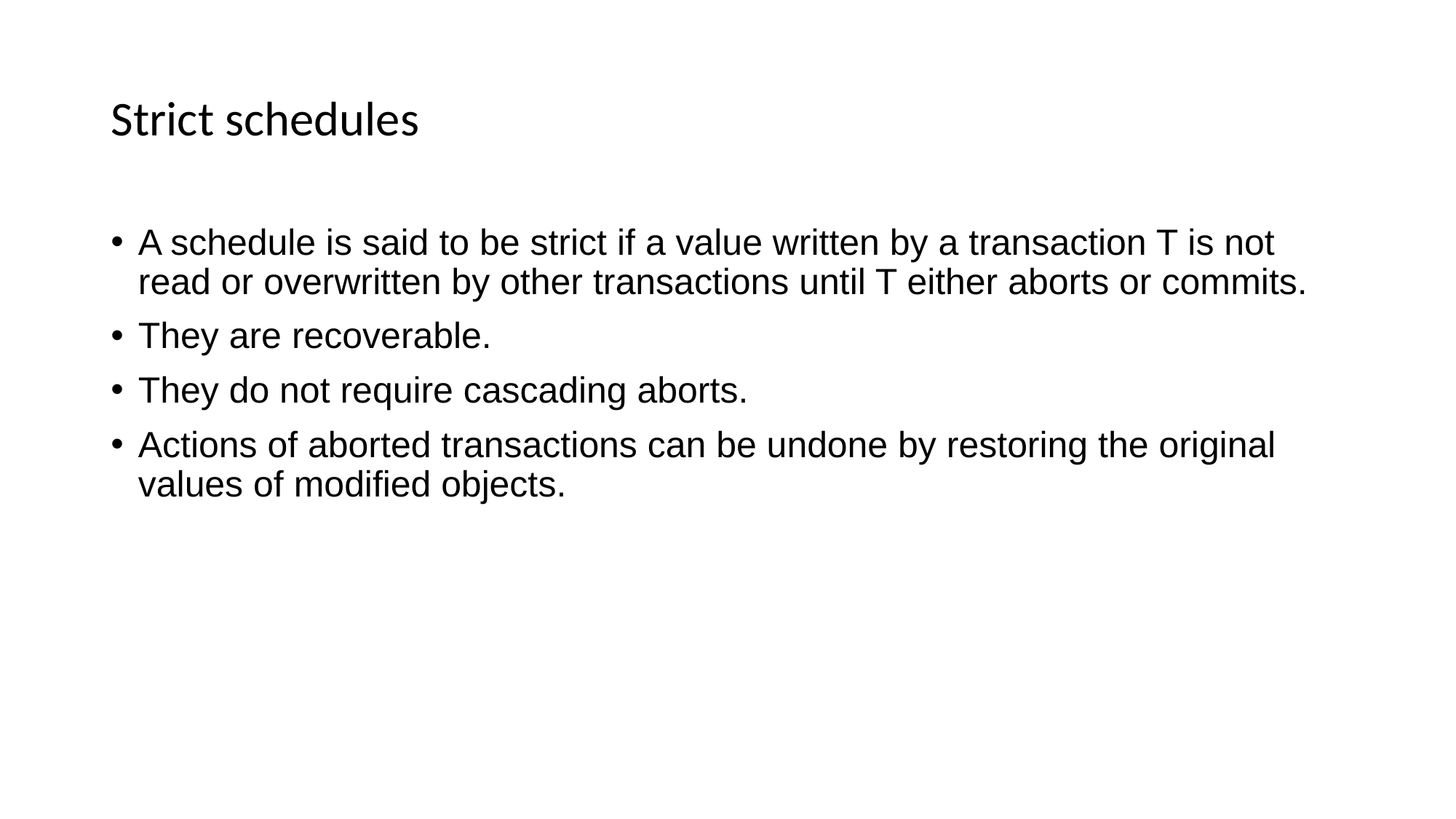

# Strict schedules
A schedule is said to be strict if a value written by a transaction T is not read or overwritten by other transactions until T either aborts or commits.
They are recoverable.
They do not require cascading aborts.
Actions of aborted transactions can be undone by restoring the original values of modified objects.